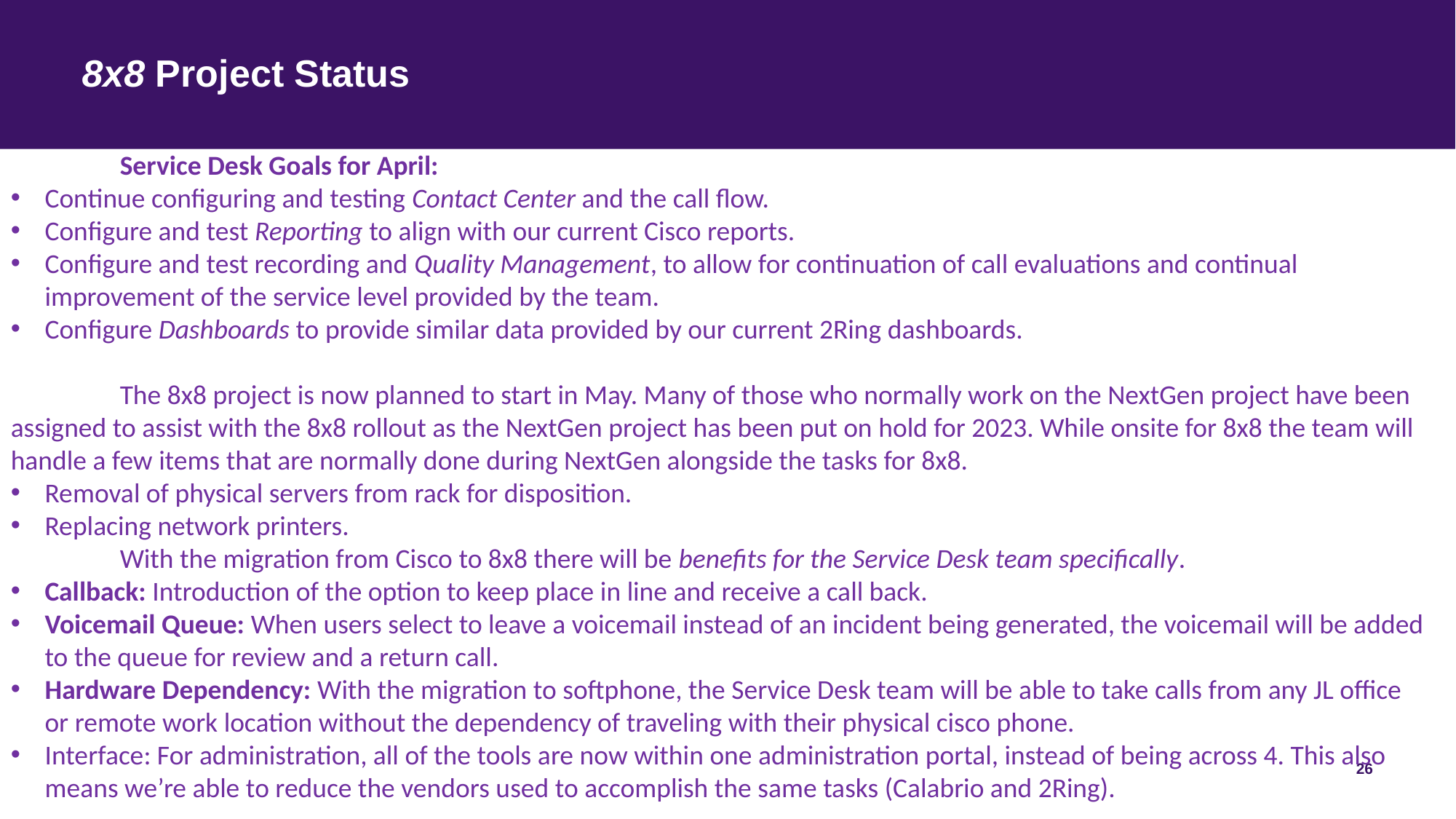

# 8x8 Project Status
	Service Desk Goals for April:
Continue configuring and testing Contact Center and the call flow.
Configure and test Reporting to align with our current Cisco reports.
Configure and test recording and Quality Management, to allow for continuation of call evaluations and continual improvement of the service level provided by the team.
Configure Dashboards to provide similar data provided by our current 2Ring dashboards.

	The 8x8 project is now planned to start in May. Many of those who normally work on the NextGen project have been assigned to assist with the 8x8 rollout as the NextGen project has been put on hold for 2023. While onsite for 8x8 the team will handle a few items that are normally done during NextGen alongside the tasks for 8x8.
Removal of physical servers from rack for disposition.
Replacing network printers.
	With the migration from Cisco to 8x8 there will be benefits for the Service Desk team specifically.
Callback: Introduction of the option to keep place in line and receive a call back.
Voicemail Queue: When users select to leave a voicemail instead of an incident being generated, the voicemail will be added to the queue for review and a return call.
Hardware Dependency: With the migration to softphone, the Service Desk team will be able to take calls from any JL office or remote work location without the dependency of traveling with their physical cisco phone.
Interface: For administration, all of the tools are now within one administration portal, instead of being across 4. This also means we’re able to reduce the vendors used to accomplish the same tasks (Calabrio and 2Ring).

26